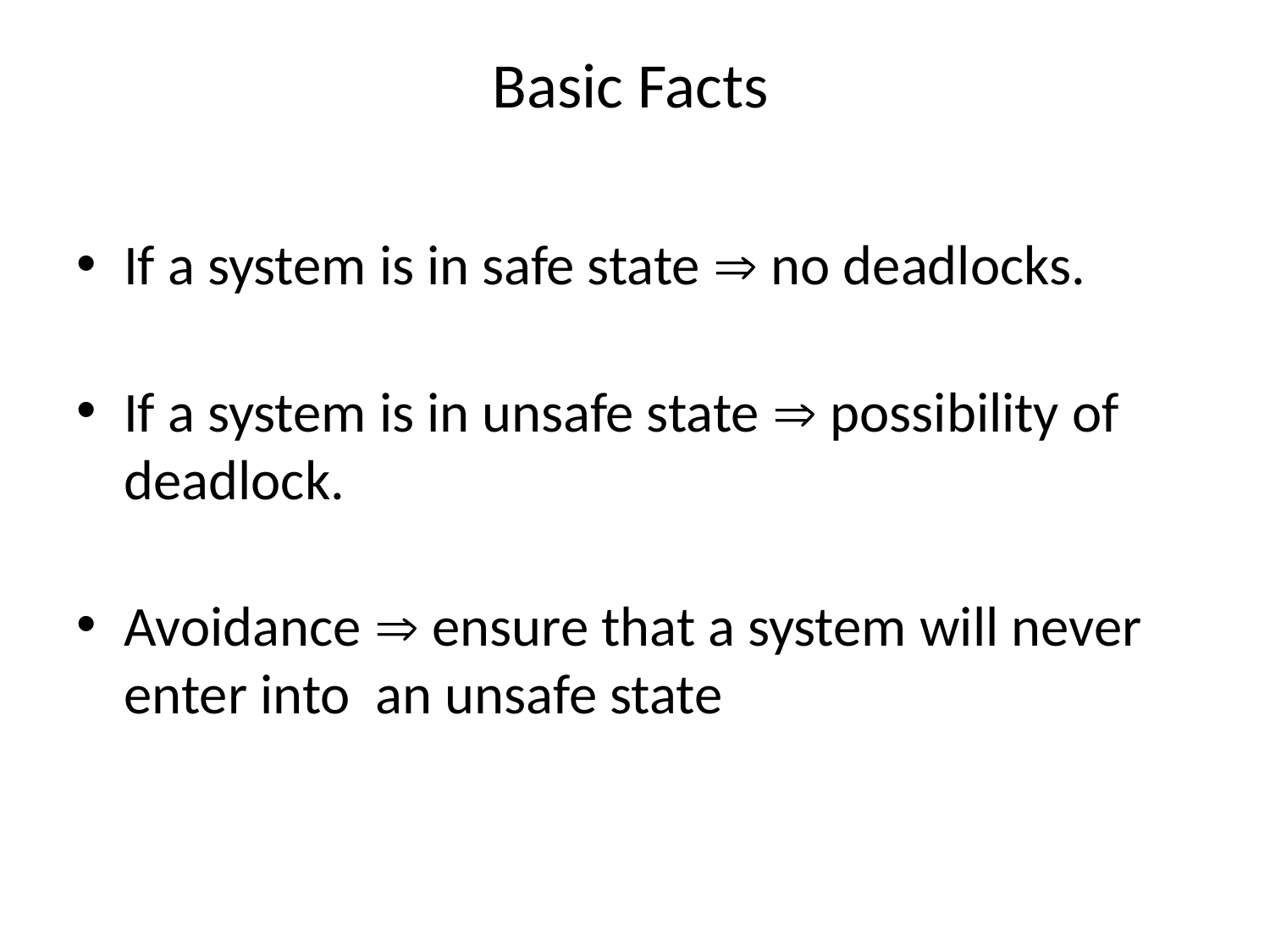

# Basic Facts
If a system is in safe state ⇒ no deadlocks.
If a system is in unsafe state ⇒ possibility of deadlock.
Avoidance ⇒ ensure that a system will never enter into  an unsafe state